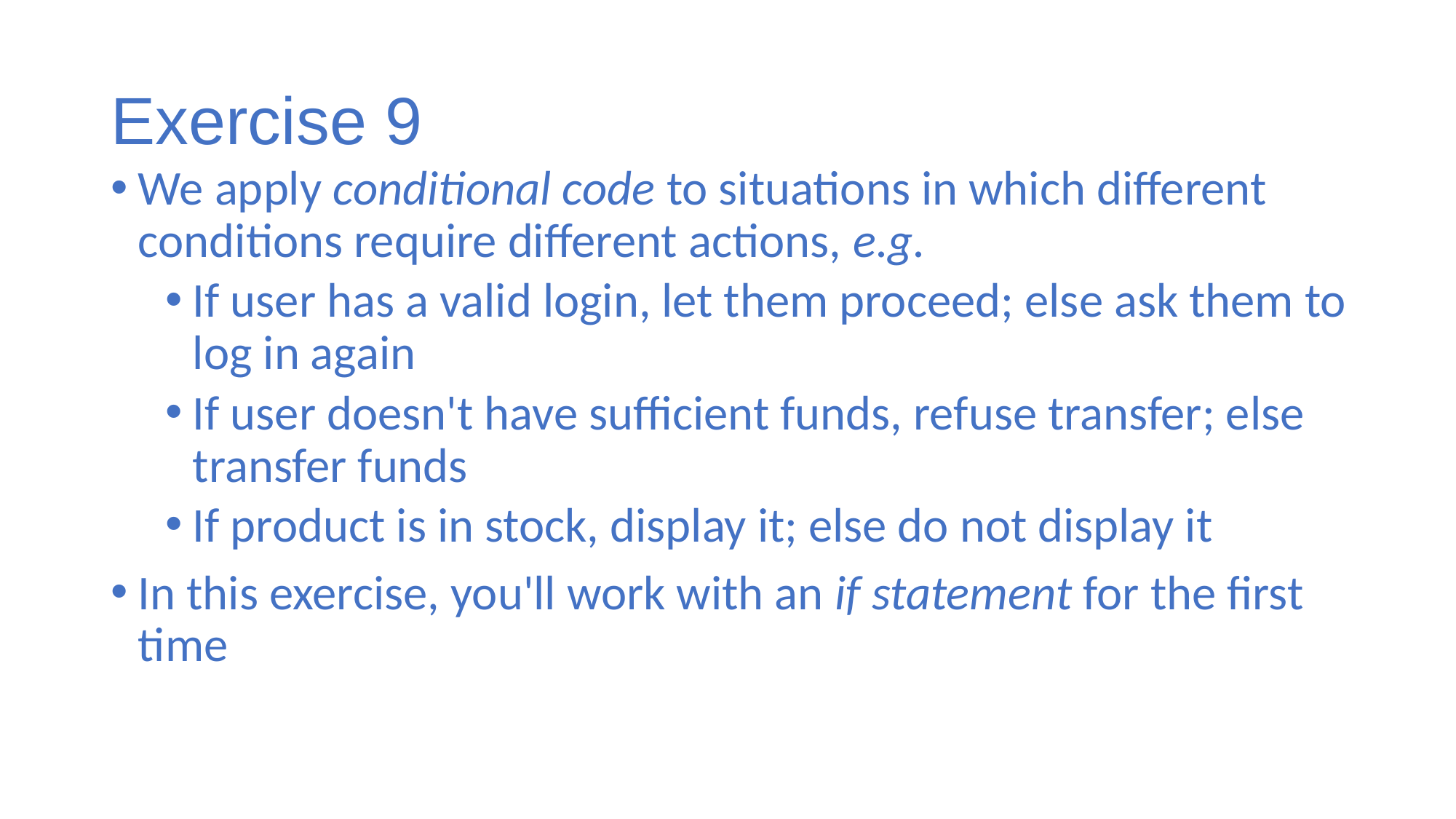

# Exercise 9
We apply conditional code to situations in which different conditions require different actions, e.g.
If user has a valid login, let them proceed; else ask them to log in again
If user doesn't have sufficient funds, refuse transfer; else transfer funds
If product is in stock, display it; else do not display it
In this exercise, you'll work with an if statement for the first time